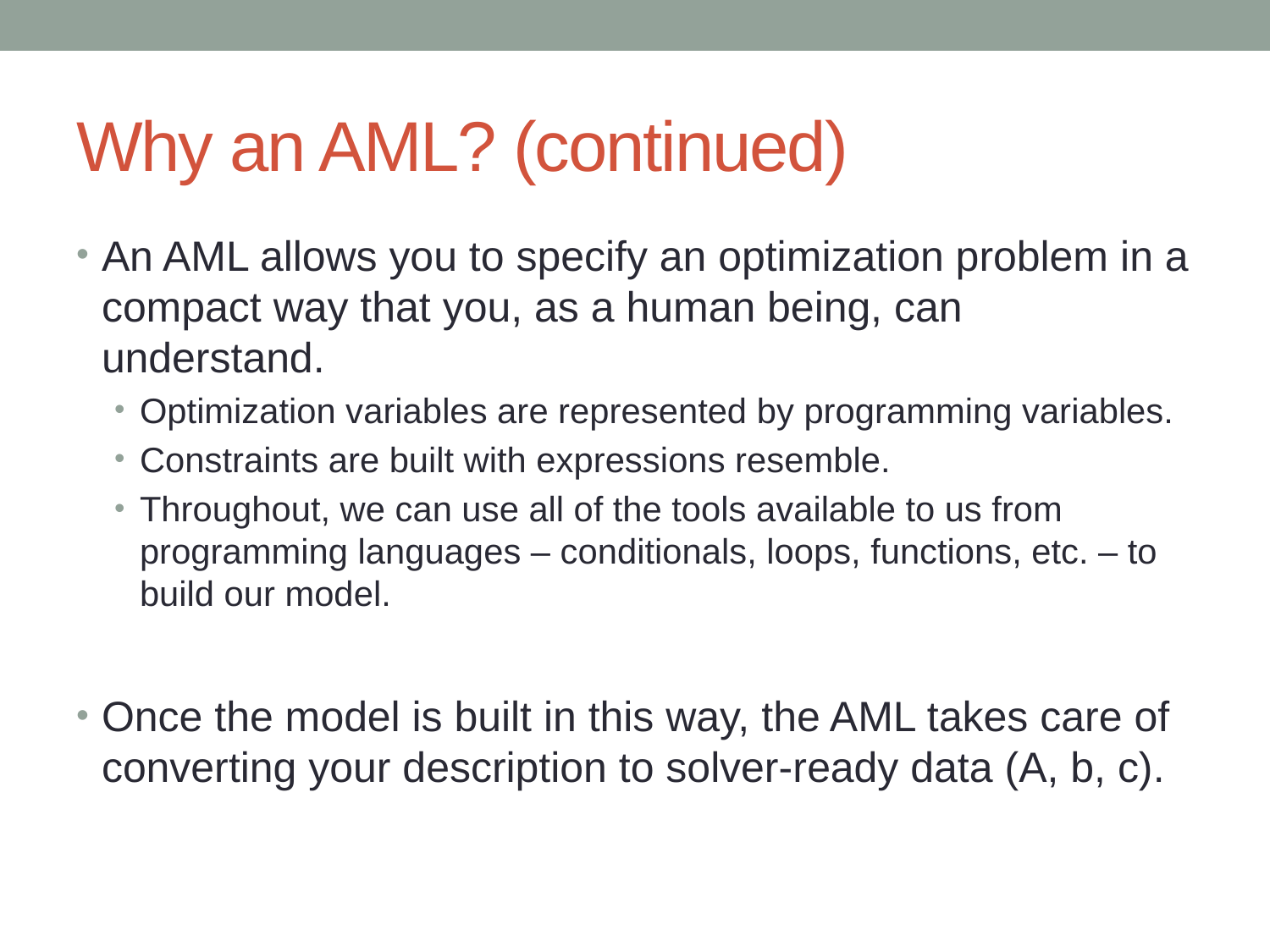

# Why an AML? (continued)
An AML allows you to specify an optimization problem in a compact way that you, as a human being, can understand.
Optimization variables are represented by programming variables.
Constraints are built with expressions resemble.
Throughout, we can use all of the tools available to us from programming languages – conditionals, loops, functions, etc. – to build our model.

Once the model is built in this way, the AML takes care of converting your description to solver-ready data (A, b, c).